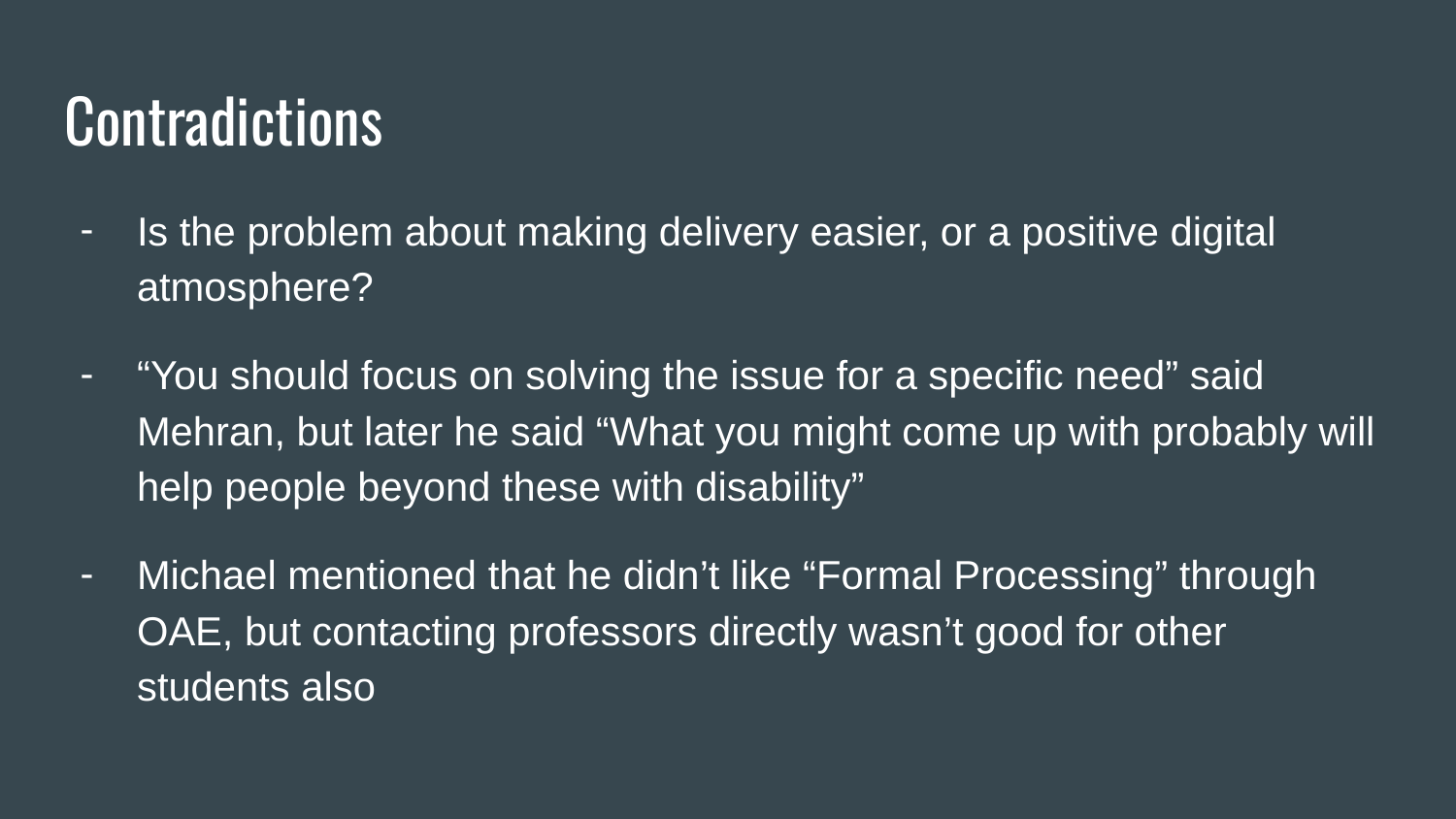

# Contradictions
Is the problem about making delivery easier, or a positive digital atmosphere?
“You should focus on solving the issue for a specific need” said Mehran, but later he said “What you might come up with probably will help people beyond these with disability”
Michael mentioned that he didn’t like “Formal Processing” through OAE, but contacting professors directly wasn’t good for other students also